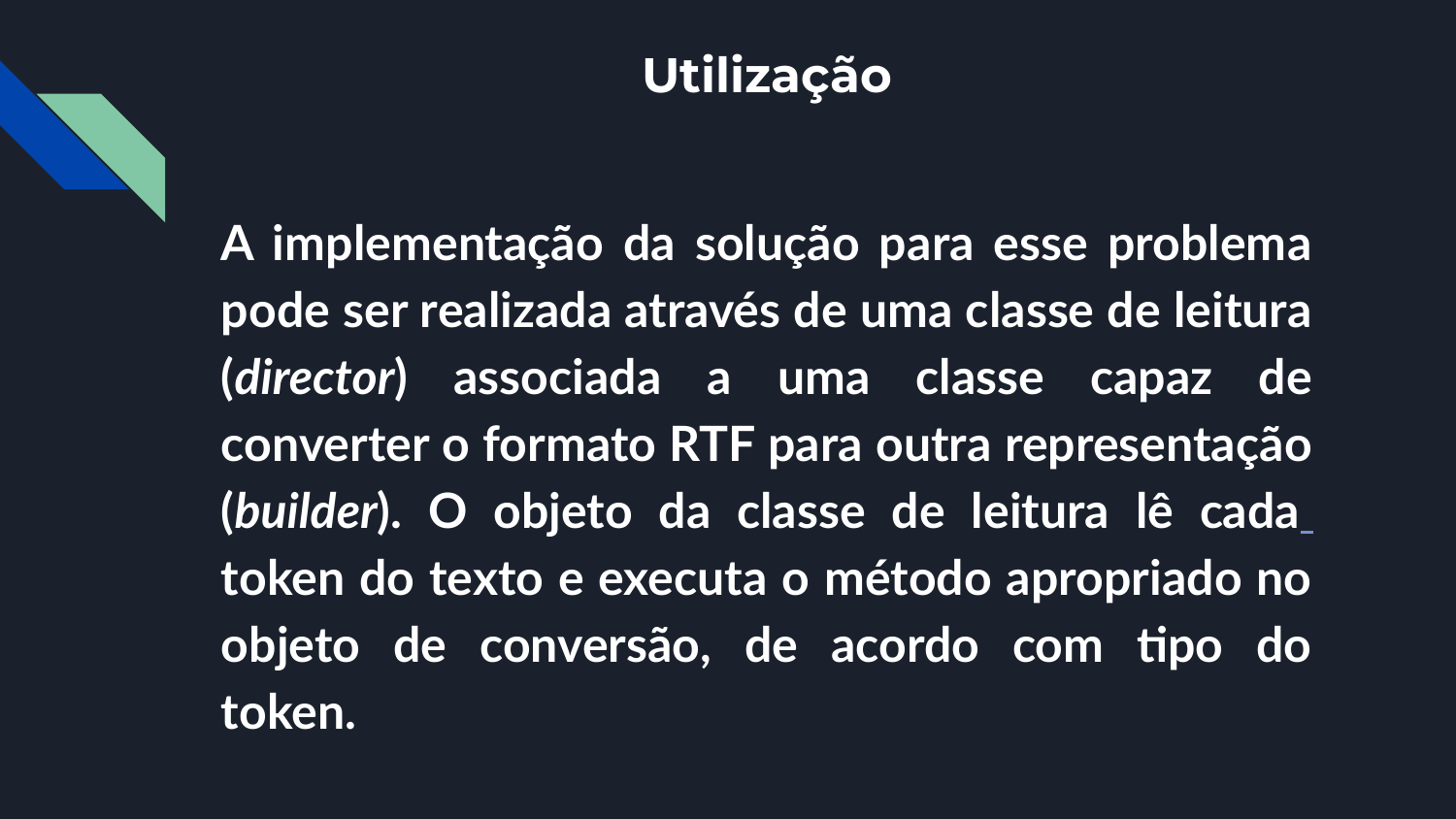

# Utilização
A implementação da solução para esse problema pode ser realizada através de uma classe de leitura (director) associada a uma classe capaz de converter o formato RTF para outra representação (builder). O objeto da classe de leitura lê cada token do texto e executa o método apropriado no objeto de conversão, de acordo com tipo do token.